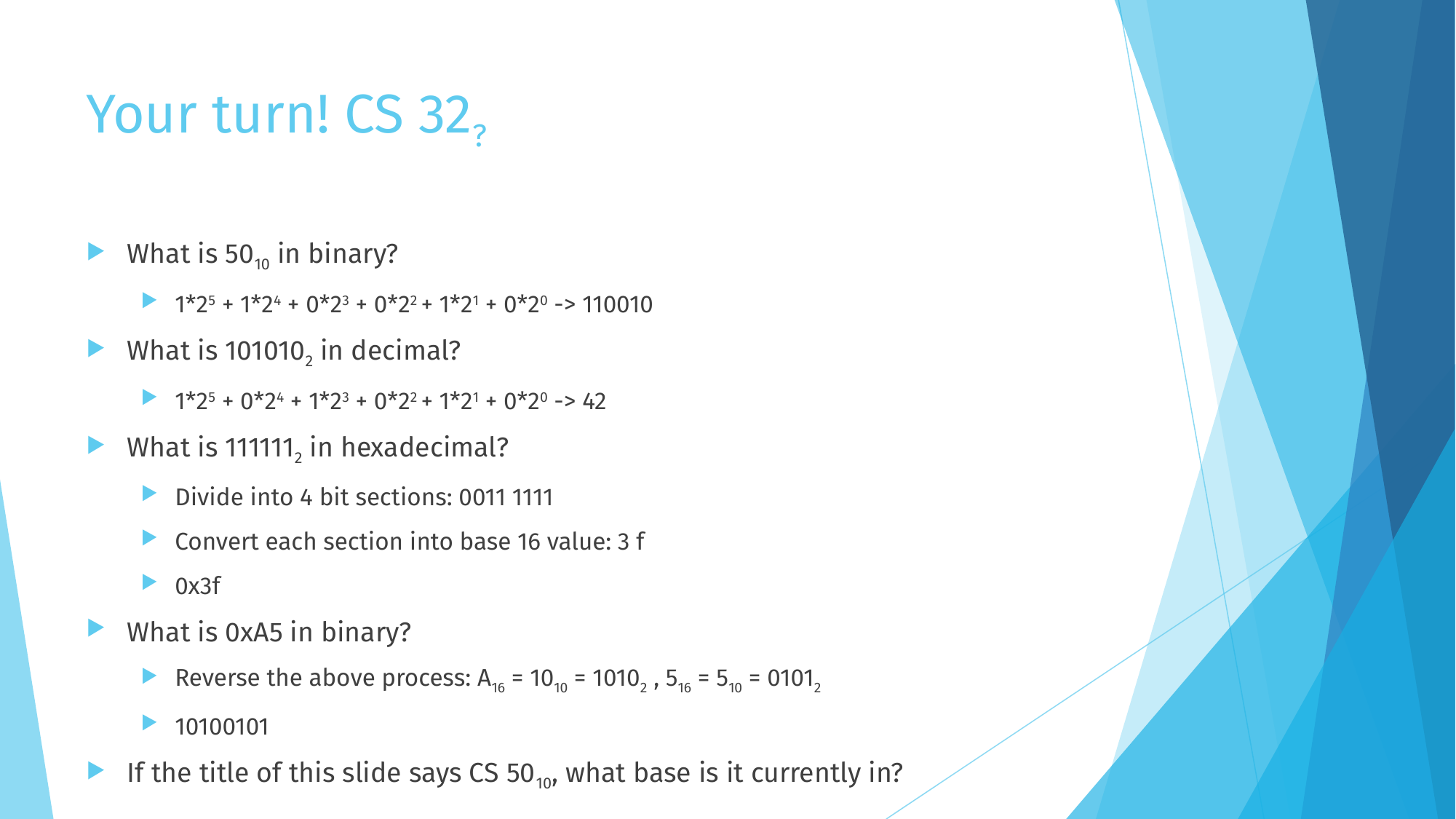

# Your turn! CS 32?
What is 5010 in binary?
1*25 + 1*24 + 0*23 + 0*22 + 1*21 + 0*20 -> 110010
What is 1010102 in decimal?
1*25 + 0*24 + 1*23 + 0*22 + 1*21 + 0*20 -> 42
What is 1111112 in hexadecimal?
Divide into 4 bit sections: 0011 1111
Convert each section into base 16 value: 3 f
0x3f
What is 0xA5 in binary?
Reverse the above process: A16 = 1010 = 10102 , 516 = 510 = 01012
10100101
If the title of this slide says CS 5010, what base is it currently in?